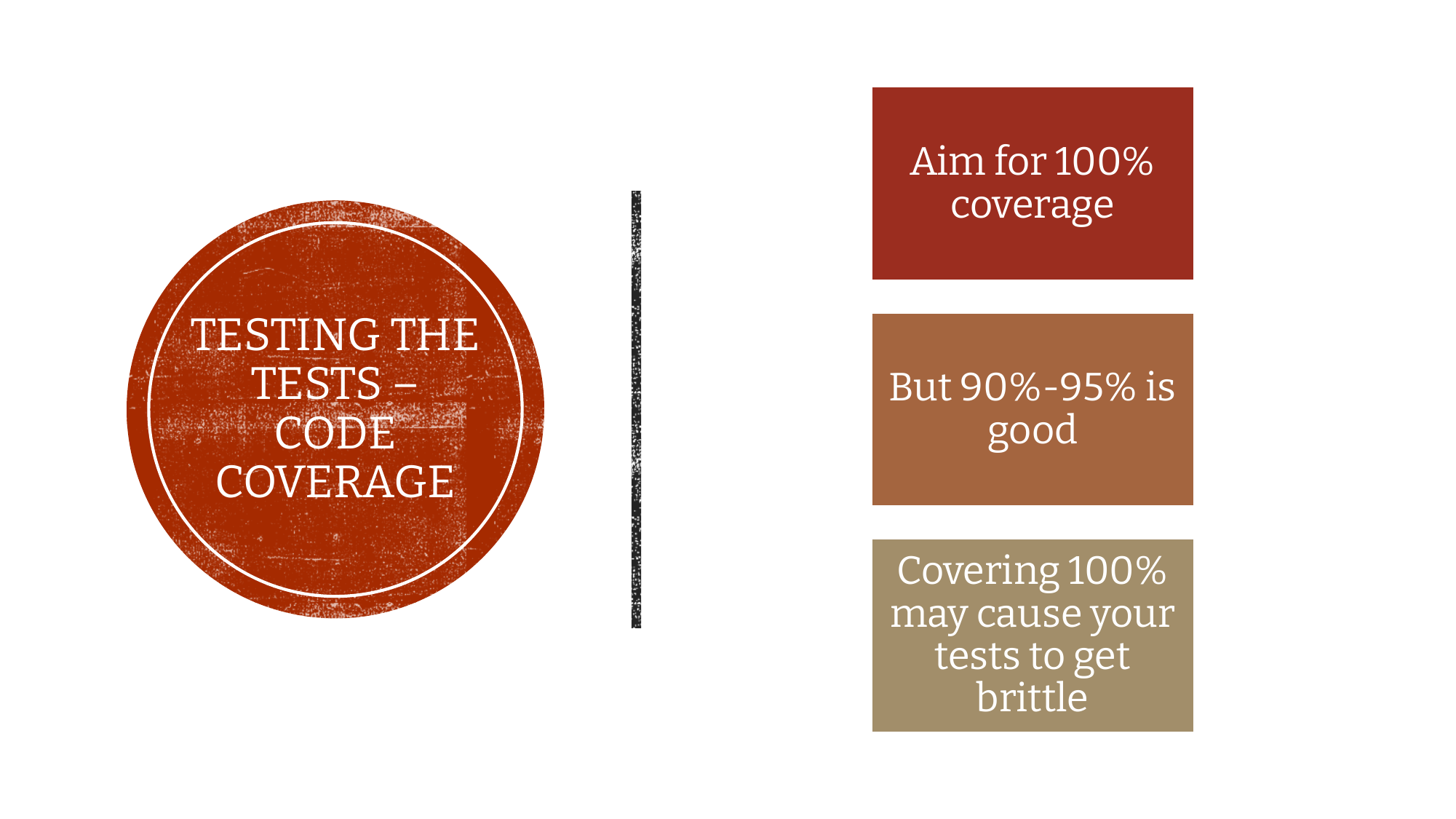

Aim for 100% coverage
But 90%-95% is good
Covering 100% may cause your tests to get brittle

# Testing the Tests – Code Coverage